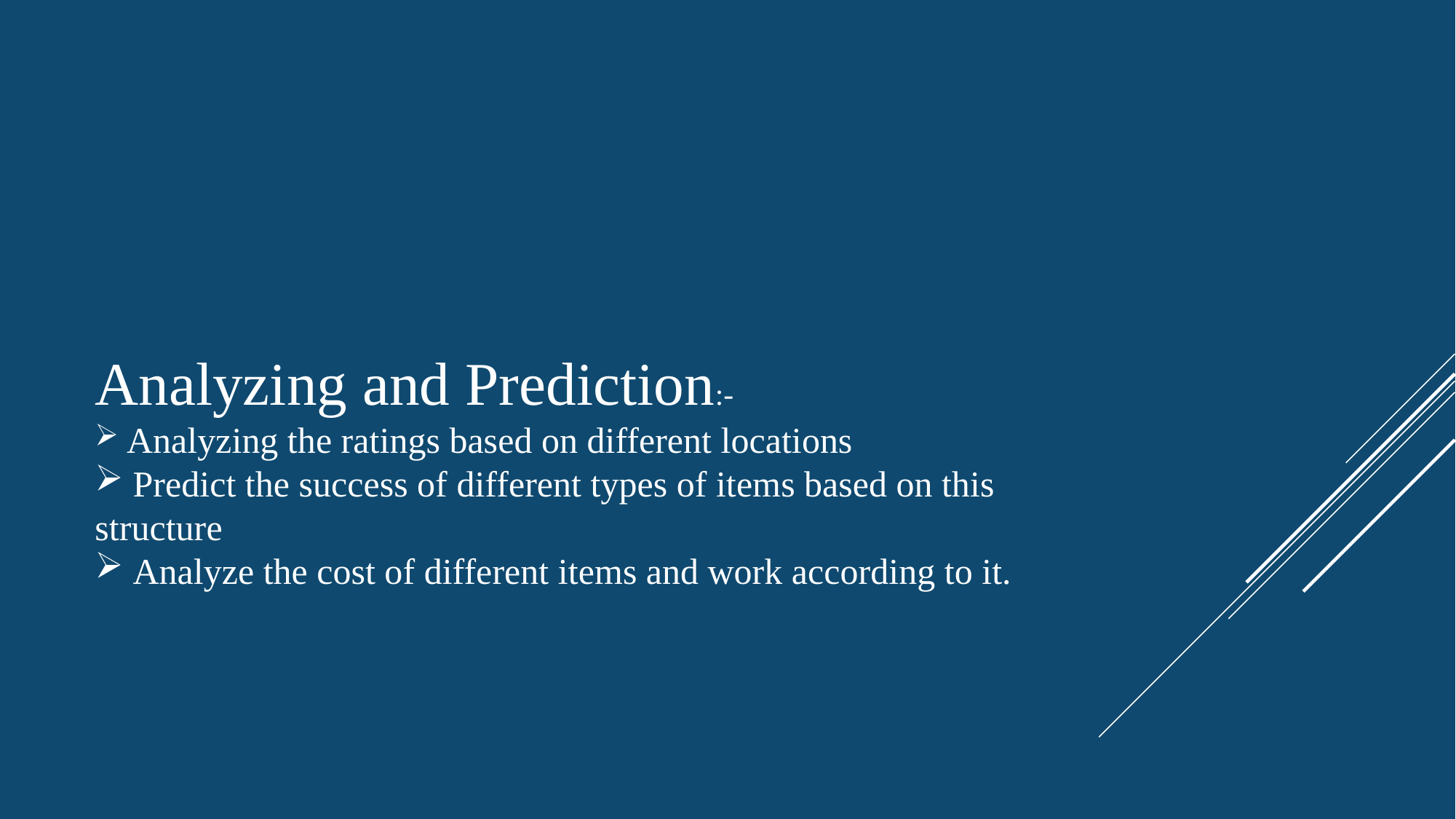

Analyzing and Prediction:-
 Analyzing the ratings based on different locations
 Predict the success of different types of items based on this structure
 Analyze the cost of different items and work according to it.